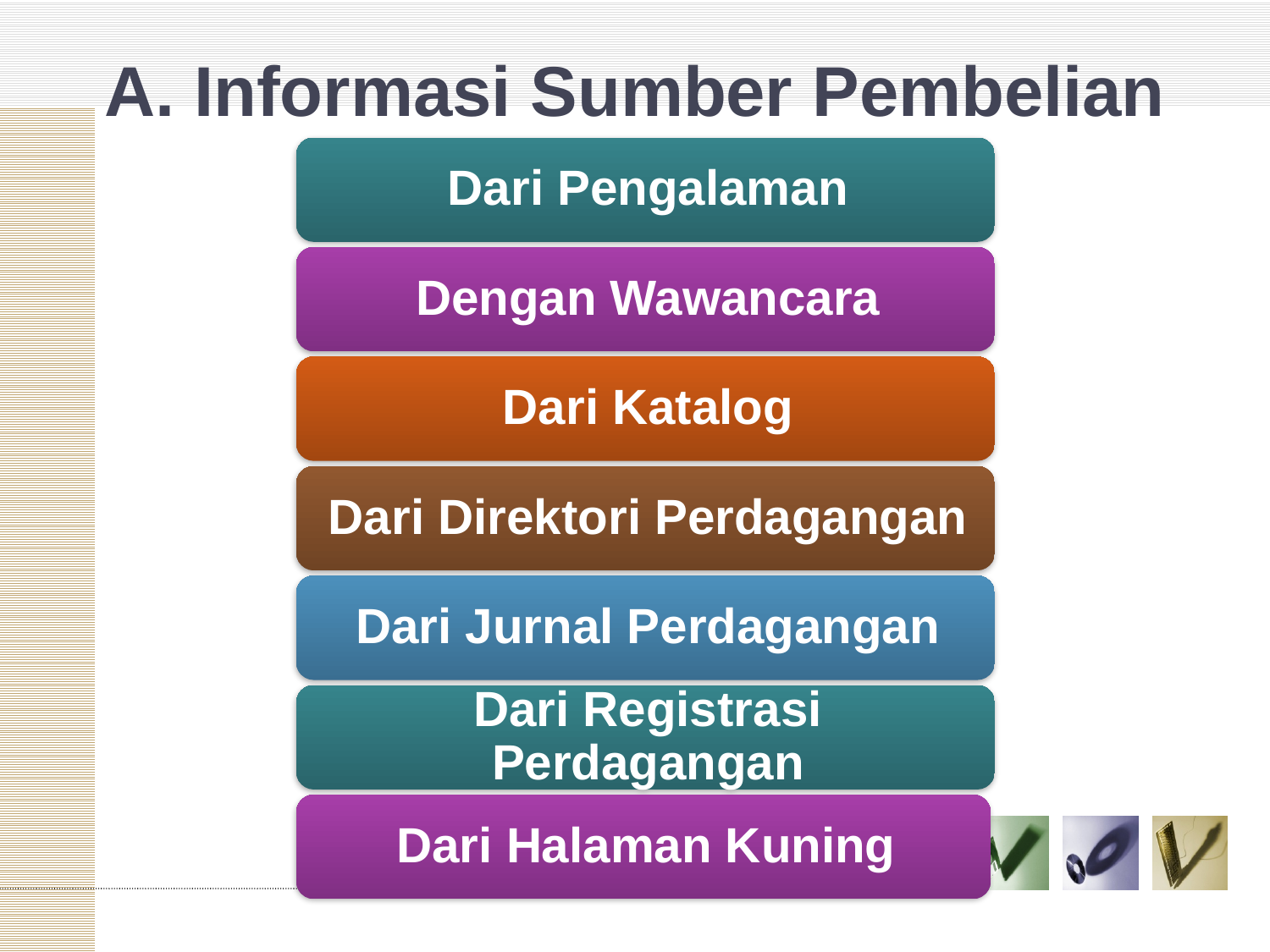

# A. Informasi Sumber Pembelian
Dari Pengalaman
Dengan Wawancara
Dari Katalog
Dari Direktori Perdagangan
Dari Jurnal Perdagangan
Dari Registrasi Perdagangan
Dari Halaman Kuning